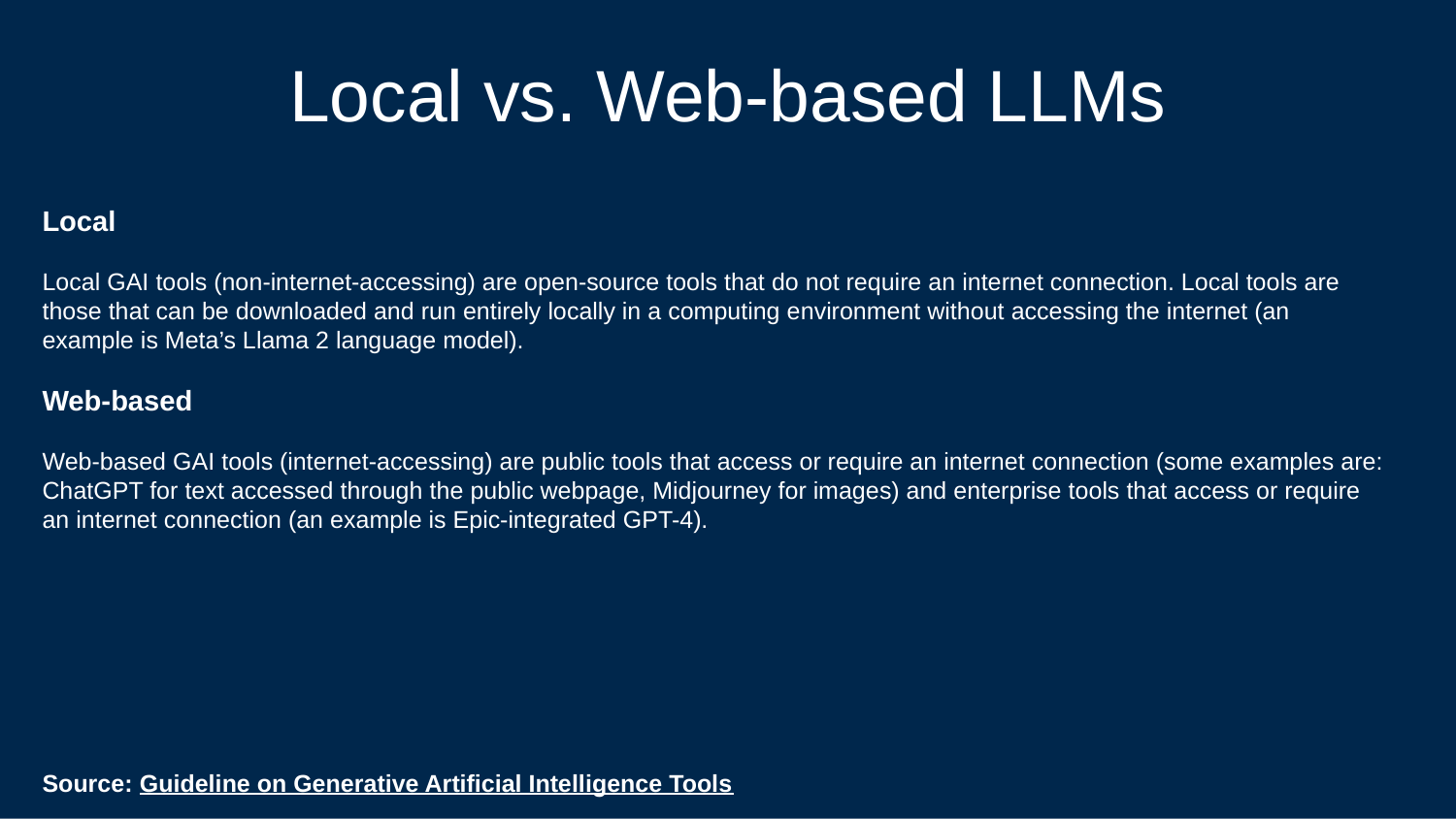

# Local vs. Web-based LLMs

Local

Local GAI tools (non-internet-accessing) are open-source tools that do not require an internet connection. Local tools are those that can be downloaded and run entirely locally in a computing environment without accessing the internet (an example is Meta’s Llama 2 language model).

Web-based

Web-based GAI tools (internet-accessing) are public tools that access or require an internet connection (some examples are: ChatGPT for text accessed through the public webpage, Midjourney for images) and enterprise tools that access or require an internet connection (an example is Epic-integrated GPT-4).
Source: Guideline on Generative Artificial Intelligence Tools